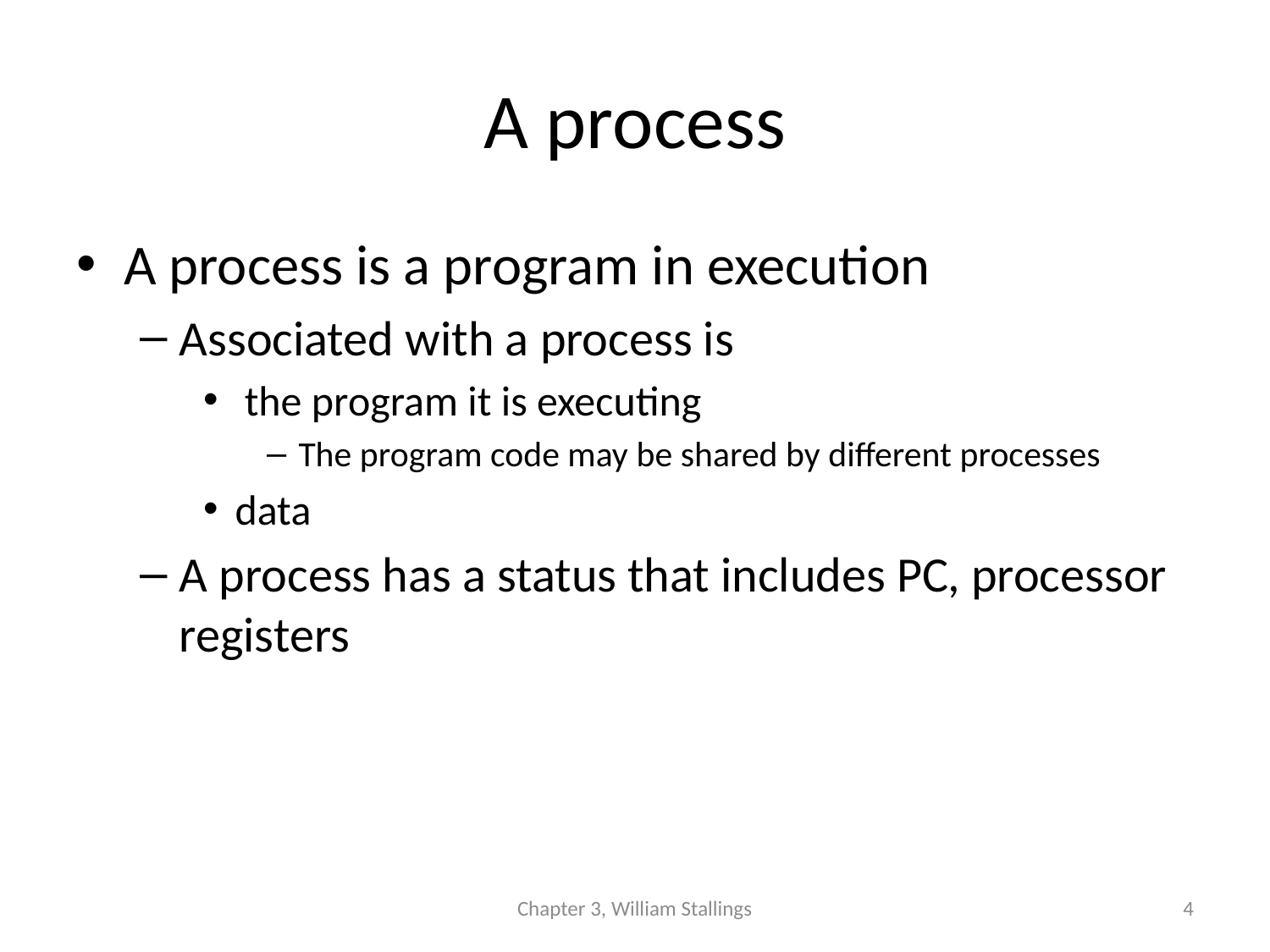

# A process
A process is a program in execution
Associated with a process is
 the program it is executing
The program code may be shared by different processes
data
A process has a status that includes PC, processor registers
Chapter 3, William Stallings
4